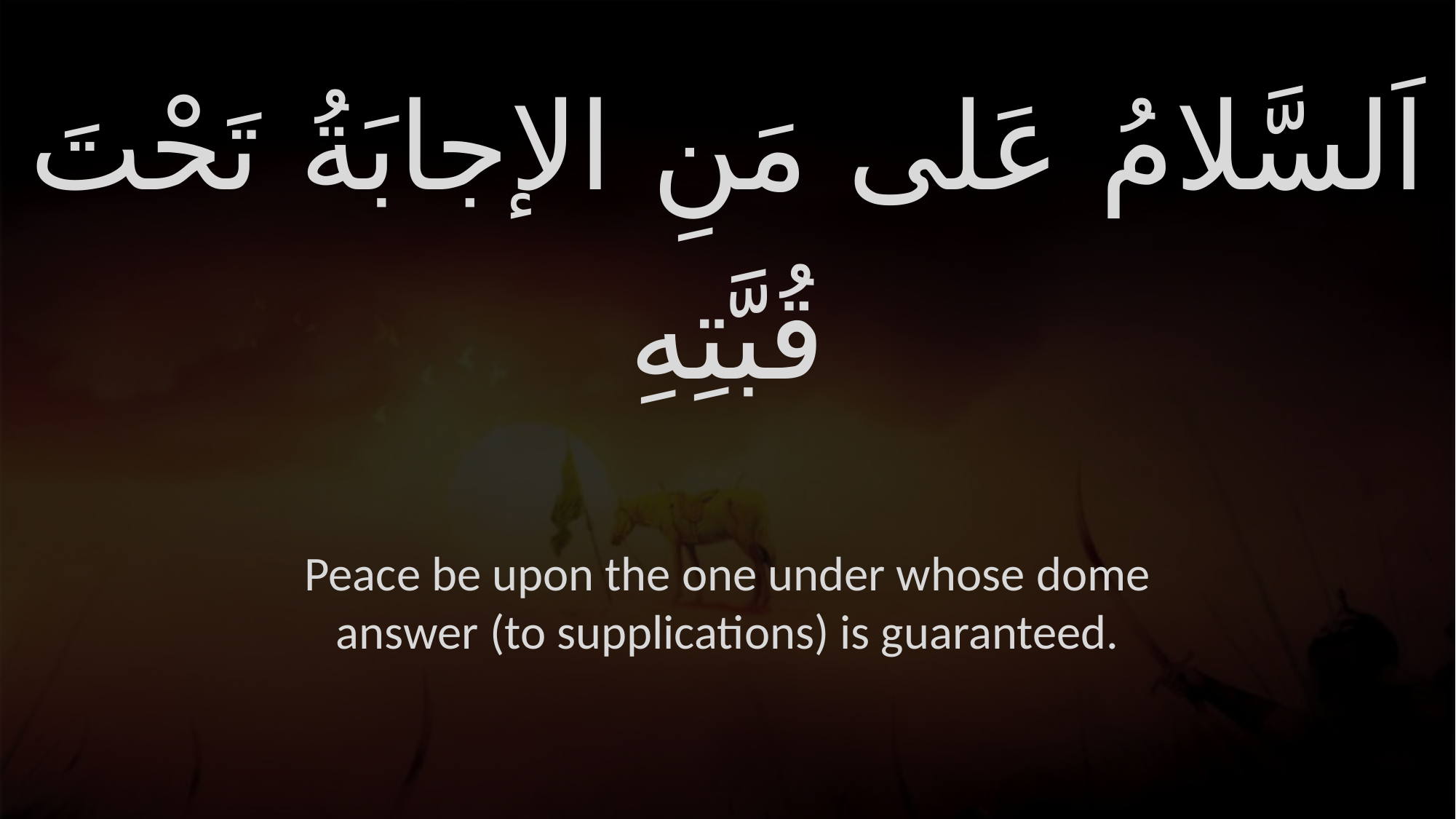

# اَلسَّلامُ عَلى مَنِ الإجابَةُ تَحْتَ قُبَّتِهِ
Peace be upon the one under whose dome answer (to supplications) is guaranteed.